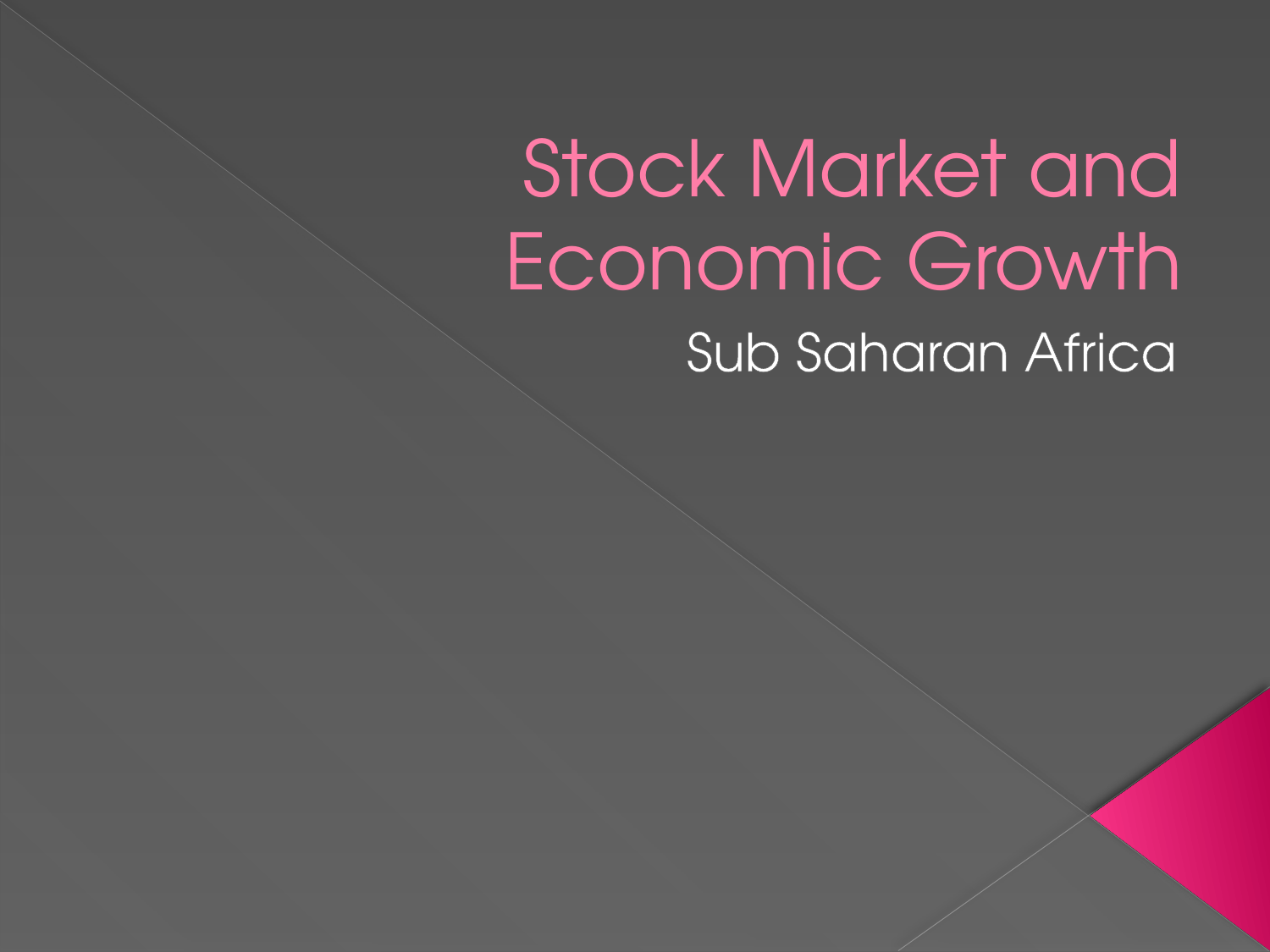

# Stock Market and Economic Growth
Sub Saharan Africa